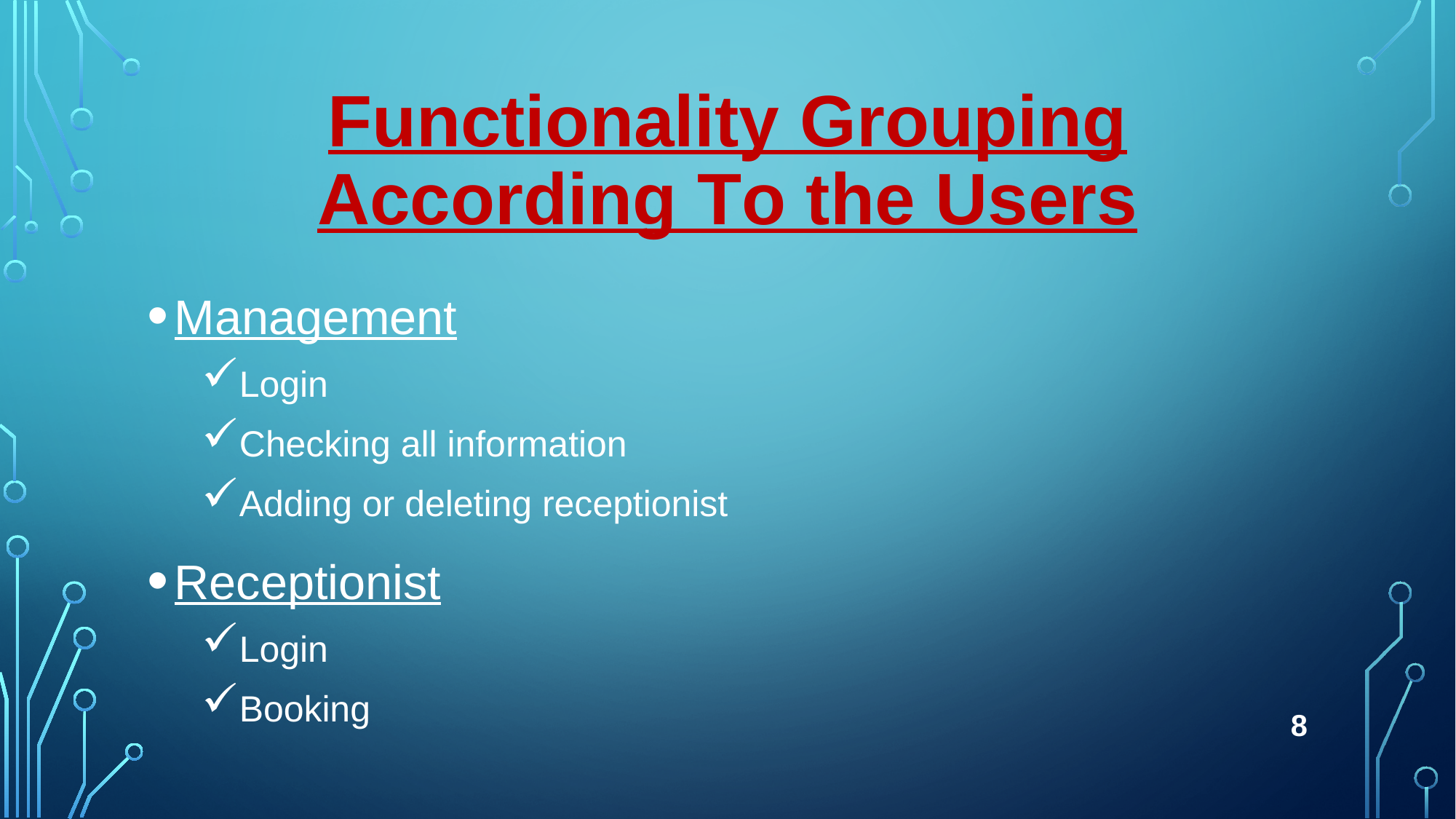

# Functionality grouping according to the users
Management
Login
Checking all information
Adding or deleting receptionist
Receptionist
Login
Booking

8